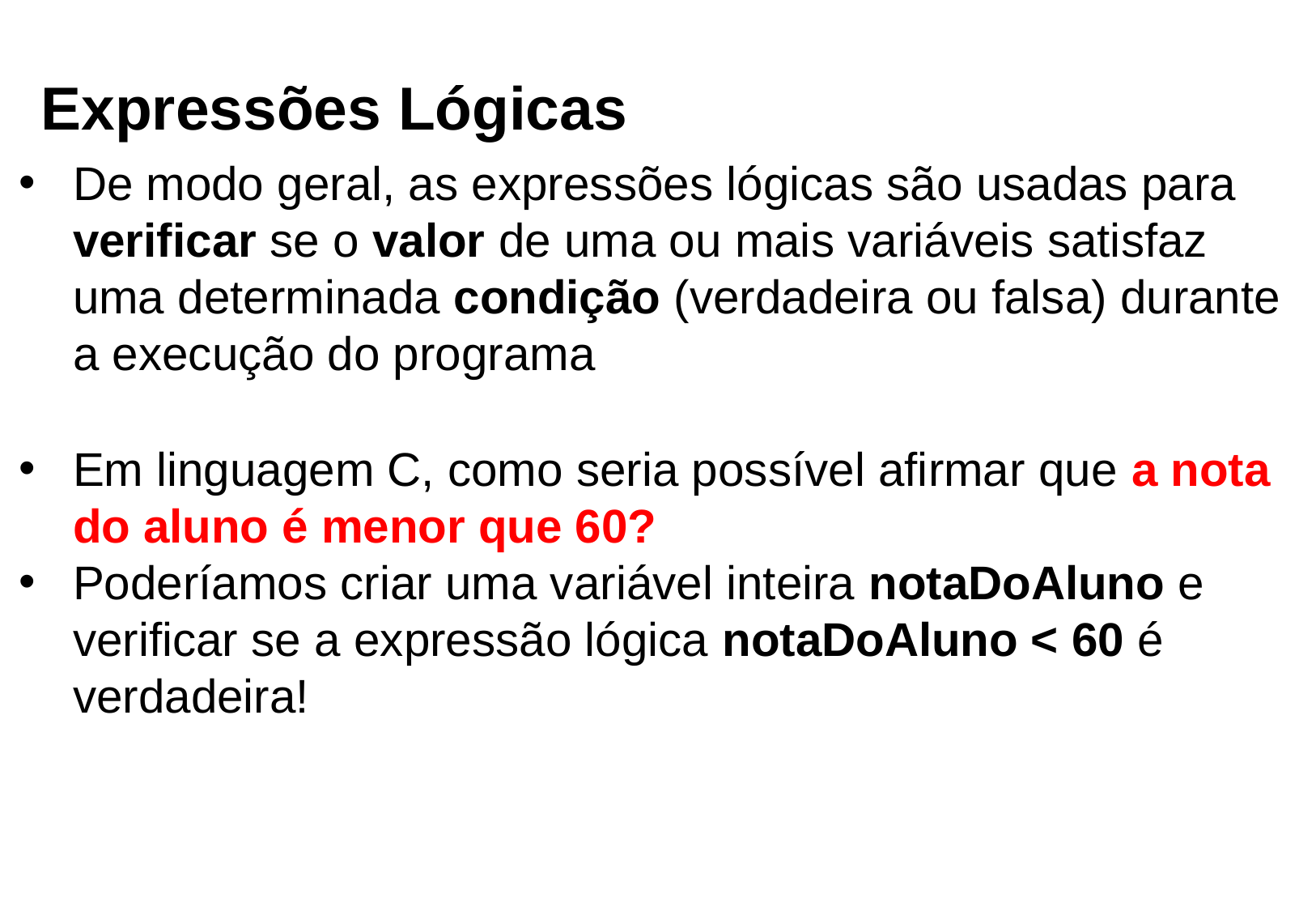

Expressões Lógicas
De modo geral, as expressões lógicas são usadas para verificar se o valor de uma ou mais variáveis satisfaz uma determinada condição (verdadeira ou falsa) durante a execução do programa

Em linguagem C, como seria possível afirmar que a nota do aluno é menor que 60?
Poderíamos criar uma variável inteira notaDoAluno e verificar se a expressão lógica notaDoAluno < 60 é verdadeira!